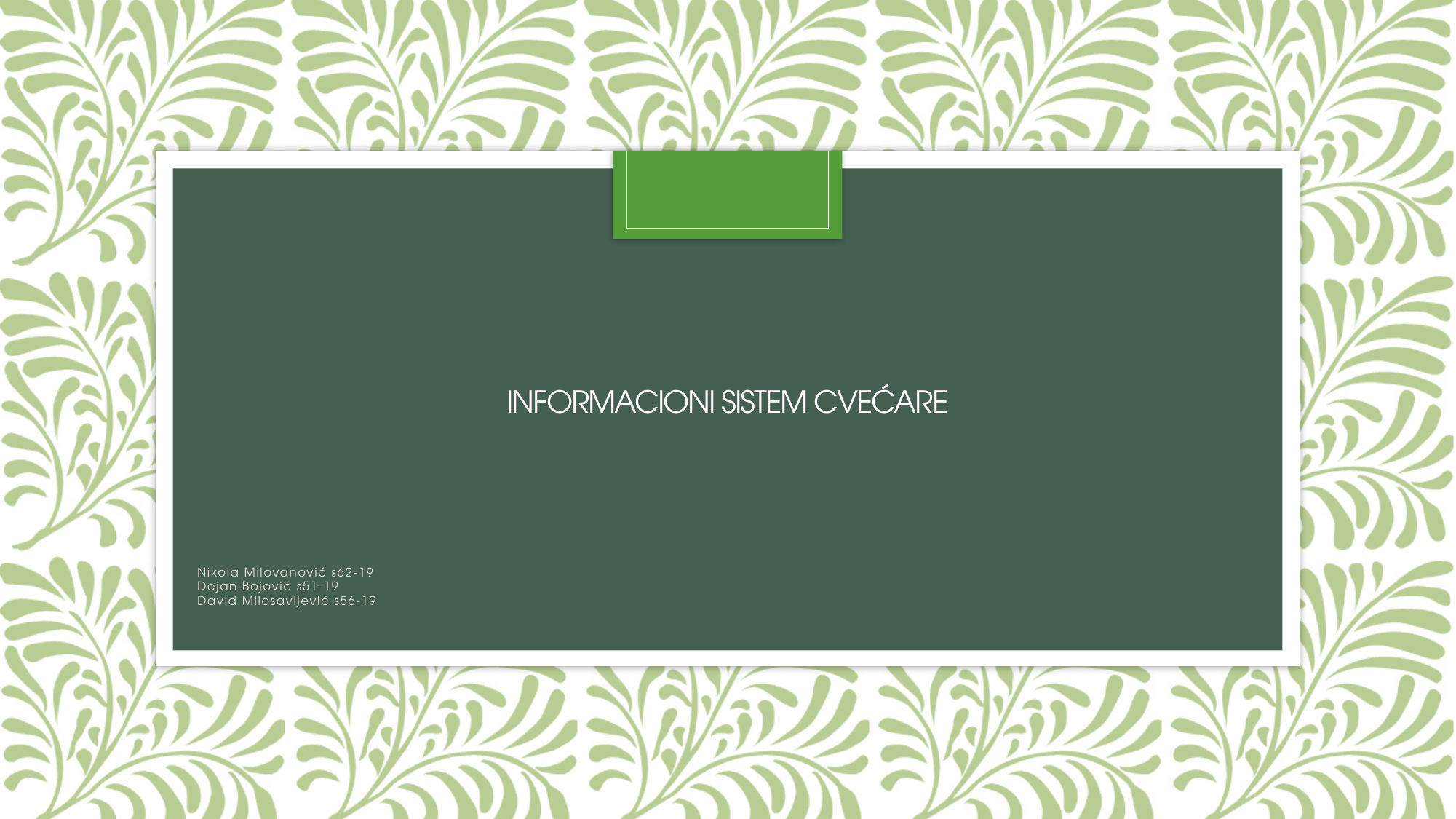

# Informacioni sistem cvećare
Nikola Milovanović s62-19
Dejan Bojović s51-19
David Milosavljević s56-19